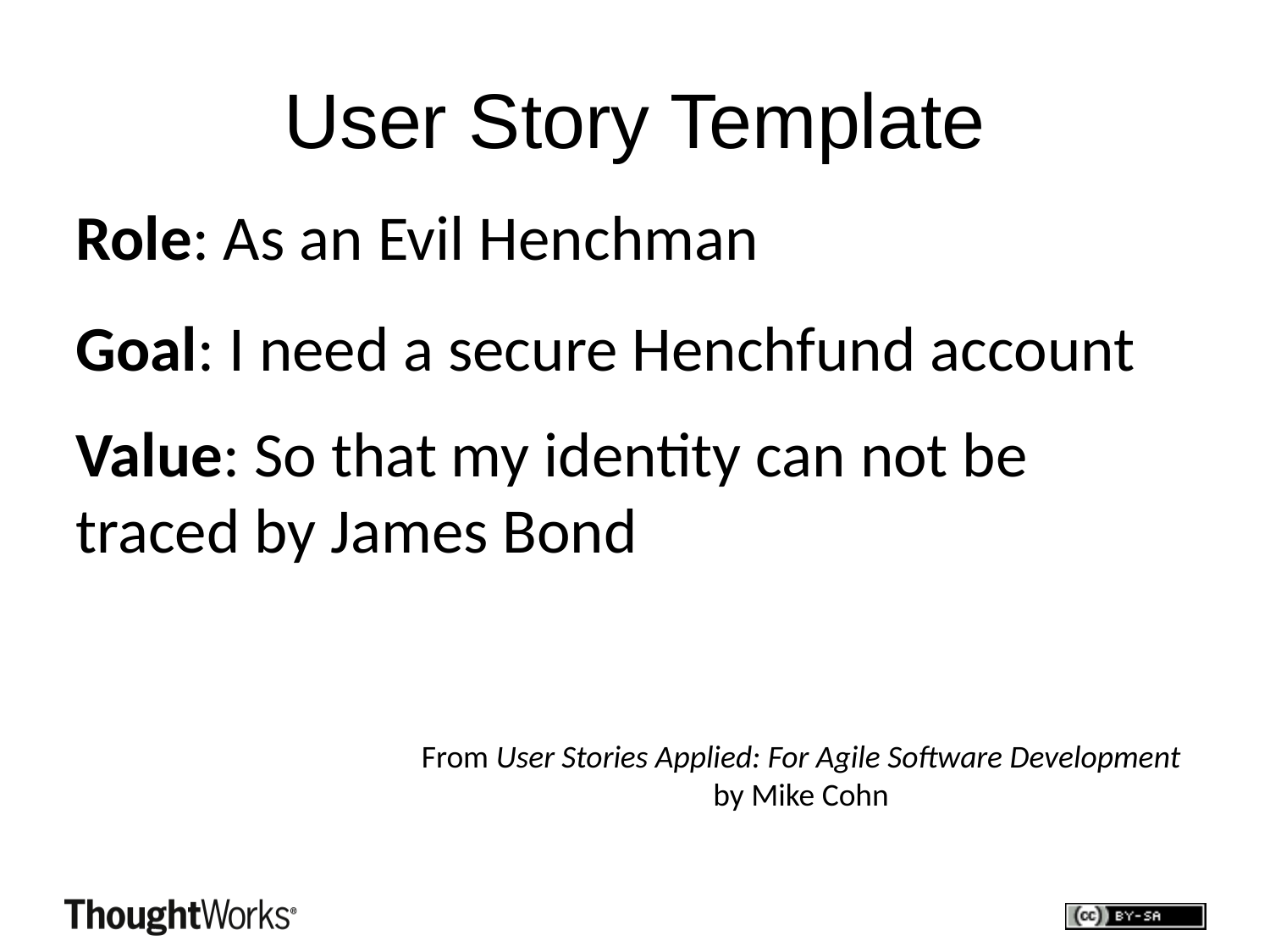

User Story Template
Role: As an Evil Henchman
Goal: I need a secure Henchfund account
Value: So that my identity can not be traced by James Bond
From User Stories Applied: For Agile Software Development
by Mike Cohn